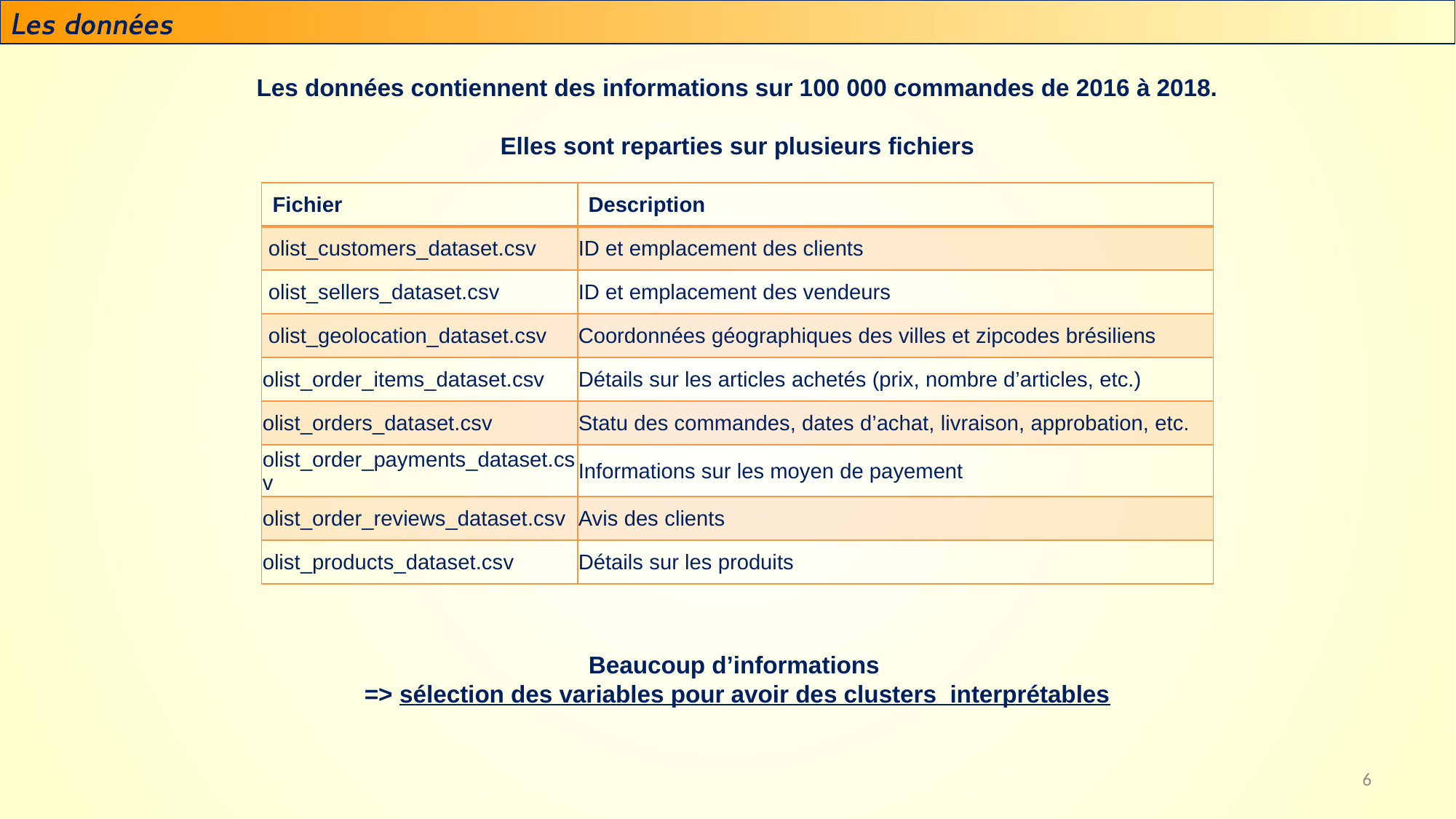

Les données
Les données contiennent des informations sur 100 000 commandes de 2016 à 2018.

Elles sont reparties sur plusieurs fichiers
| Fichier | Description |
| --- | --- |
| olist\_customers\_dataset.csv | ID et emplacement des clients |
| olist\_sellers\_dataset.csv | ID et emplacement des vendeurs |
| olist\_geolocation\_dataset.csv | Coordonnées géographiques des villes et zipcodes brésiliens |
| olist\_order\_items\_dataset.csv | Détails sur les articles achetés (prix, nombre d’articles, etc.) |
| olist\_orders\_dataset.csv | Statu des commandes, dates d’achat, livraison, approbation, etc. |
| olist\_order\_payments\_dataset.csv | Informations sur les moyen de payement |
| olist\_order\_reviews\_dataset.csv | Avis des clients |
| olist\_products\_dataset.csv | Détails sur les produits |
Beaucoup d’informations
=> sélection des variables pour avoir des clusters  interprétables
6